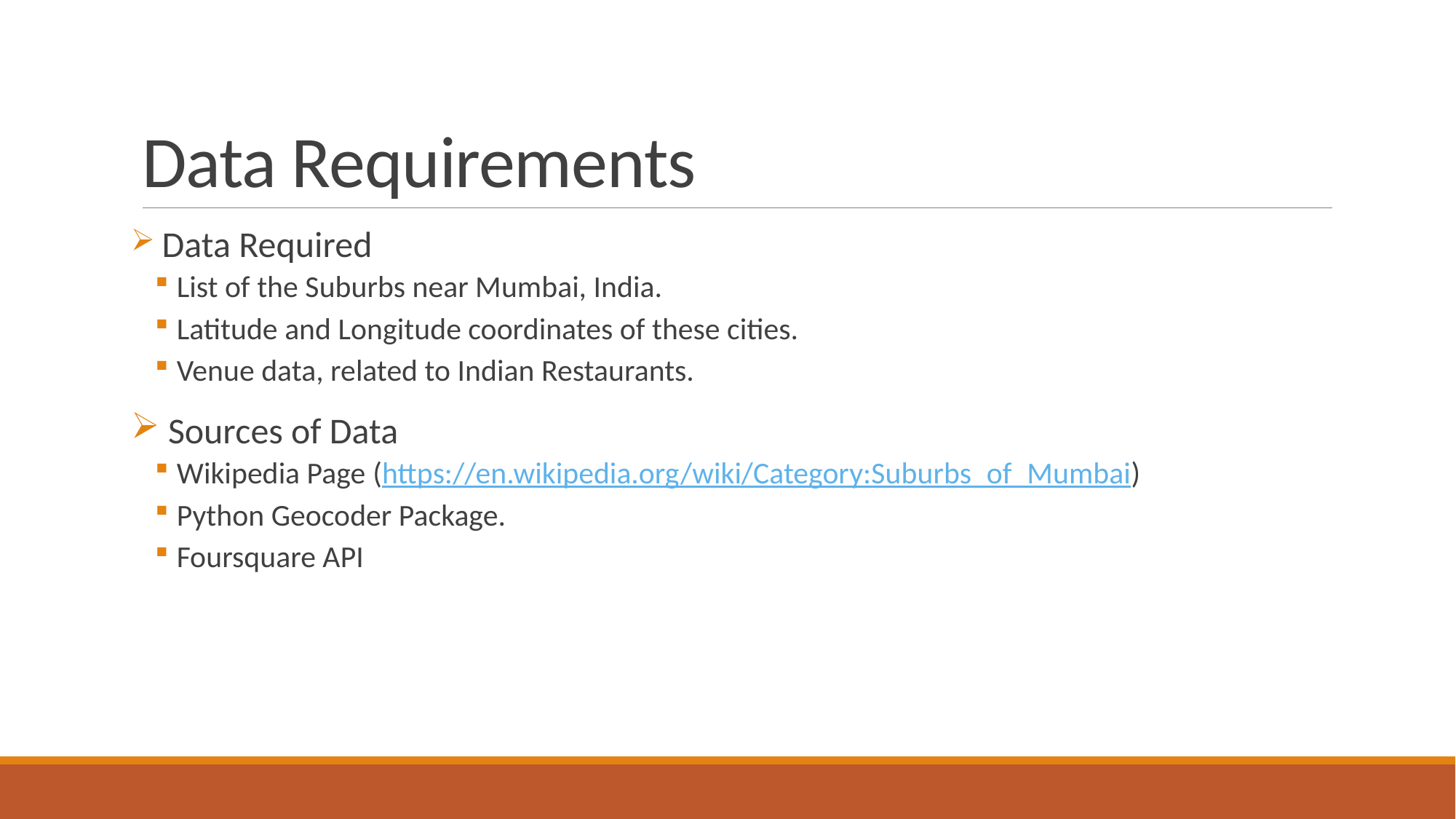

# Data Requirements
 Data Required
List of the Suburbs near Mumbai, India.
Latitude and Longitude coordinates of these cities.
Venue data, related to Indian Restaurants.
 Sources of Data
Wikipedia Page (https://en.wikipedia.org/wiki/Category:Suburbs_of_Mumbai)
Python Geocoder Package.
Foursquare API